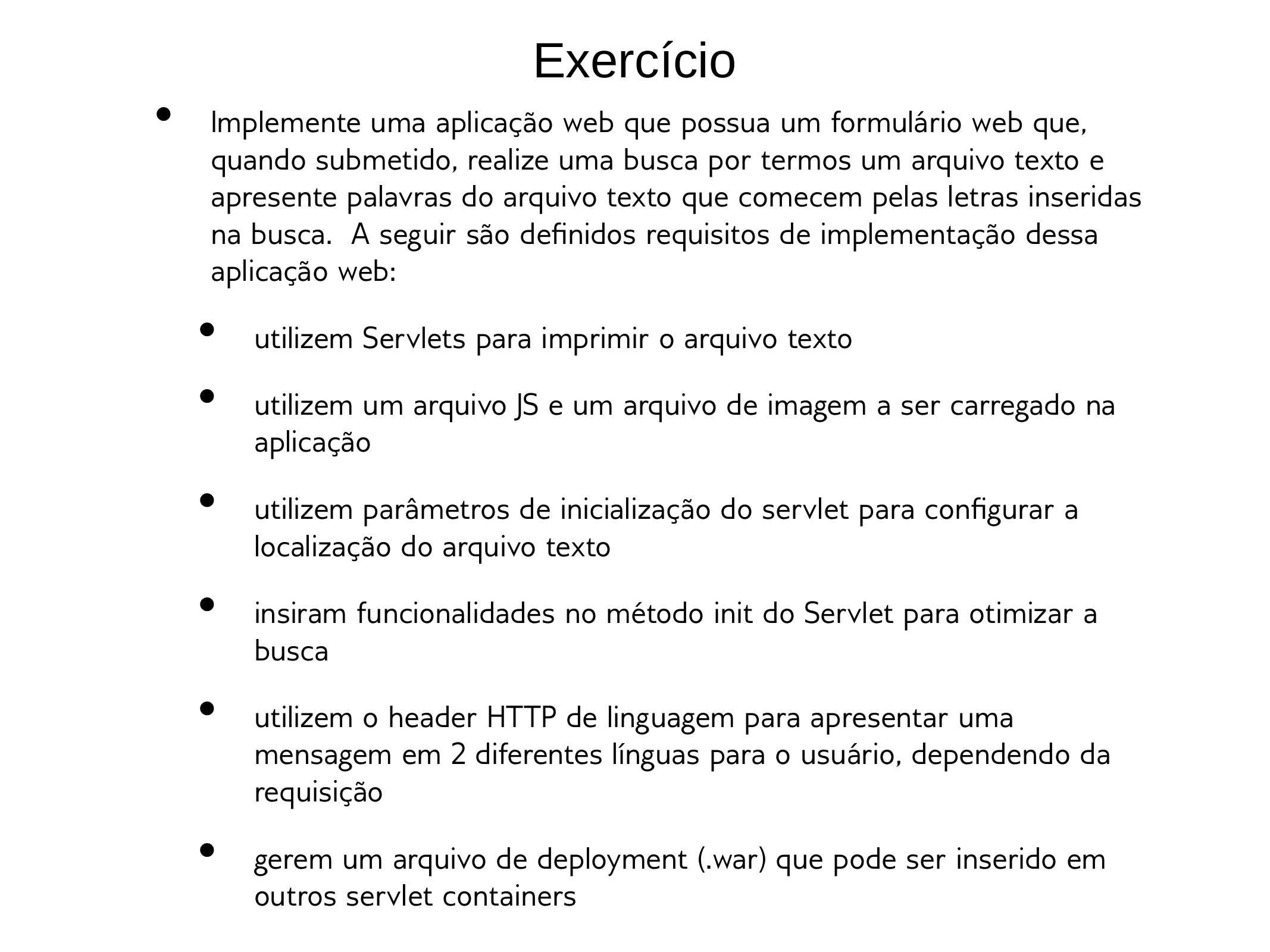

# Exercício
Implemente uma aplicação web que possua um formulário web que, quando submetido, realize uma busca por termos um arquivo texto e apresente palavras do arquivo texto que comecem pelas letras inseridas na busca.  A seguir são definidos requisitos de implementação dessa aplicação web:
utilizem Servlets para imprimir o arquivo texto
utilizem um arquivo JS e um arquivo de imagem a ser carregado na aplicação
utilizem parâmetros de inicialização do servlet para configurar a localização do arquivo texto
insiram funcionalidades no método init do Servlet para otimizar a busca
utilizem o header HTTP de linguagem para apresentar uma mensagem em 2 diferentes línguas para o usuário, dependendo da requisição
gerem um arquivo de deployment (.war) que pode ser inserido em outros servlet containers
114